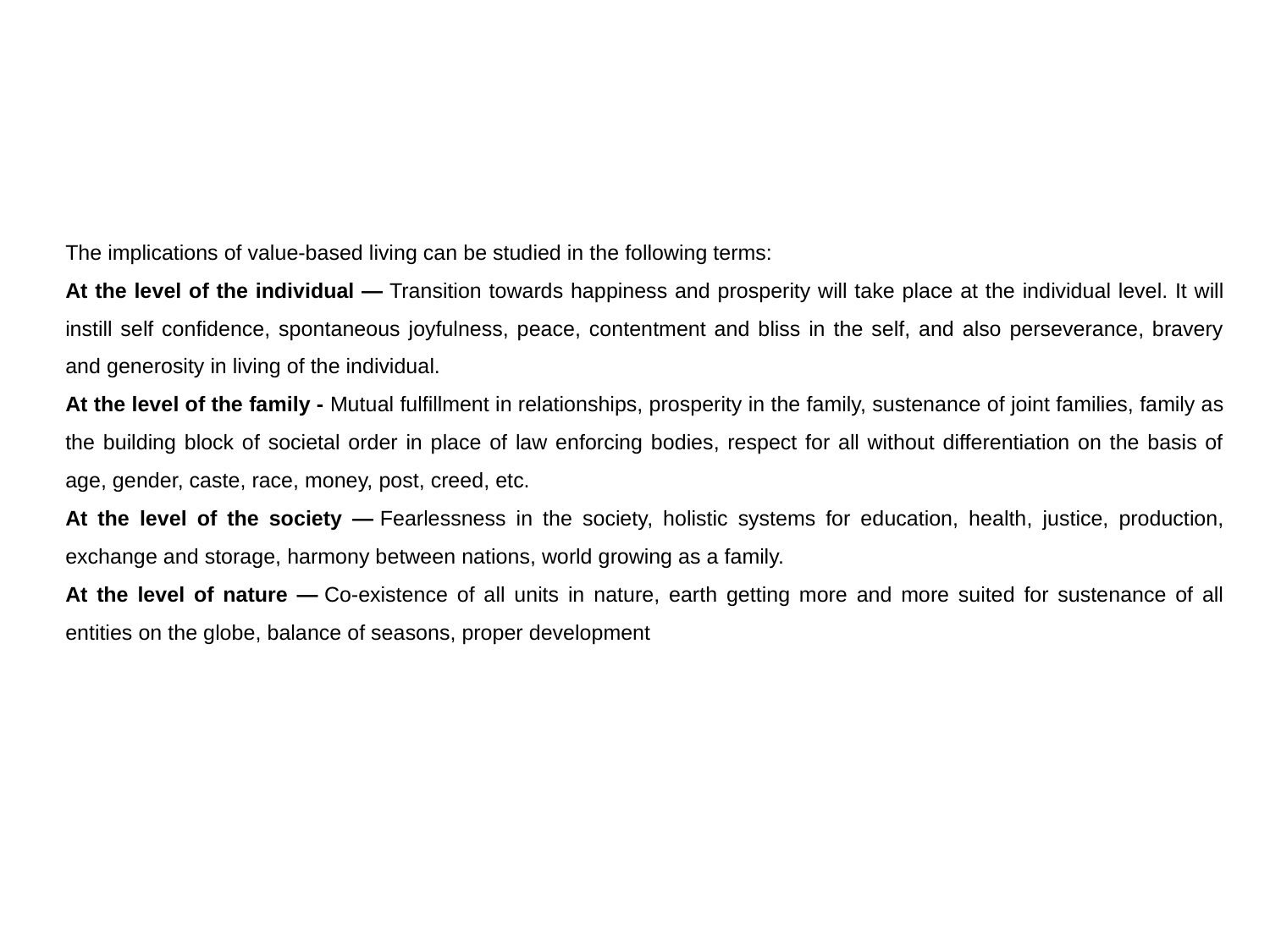

The implications of value-based living can be studied in the following terms:
At the level of the individual — Transition towards happiness and prosperity will take place at the individual level. It will instill self confidence, spontaneous joyfulness, peace, contentment and bliss in the self, and also perseverance, bravery and generosity in living of the individual.
At the level of the family - Mutual fulfillment in relationships, prosperity in the family, sustenance of joint families, family as the building block of societal order in place of law enforcing bodies, respect for all without differentiation on the basis of age, gender, caste, race, money, post, creed, etc.
At the level of the society — Fearlessness in the society, holistic systems for education, health, justice, production, exchange and storage, harmony between nations, world growing as a family.
At the level of nature — Co-existence of all units in nature, earth getting more and more suited for sustenance of all entities on the globe, balance of seasons, proper development